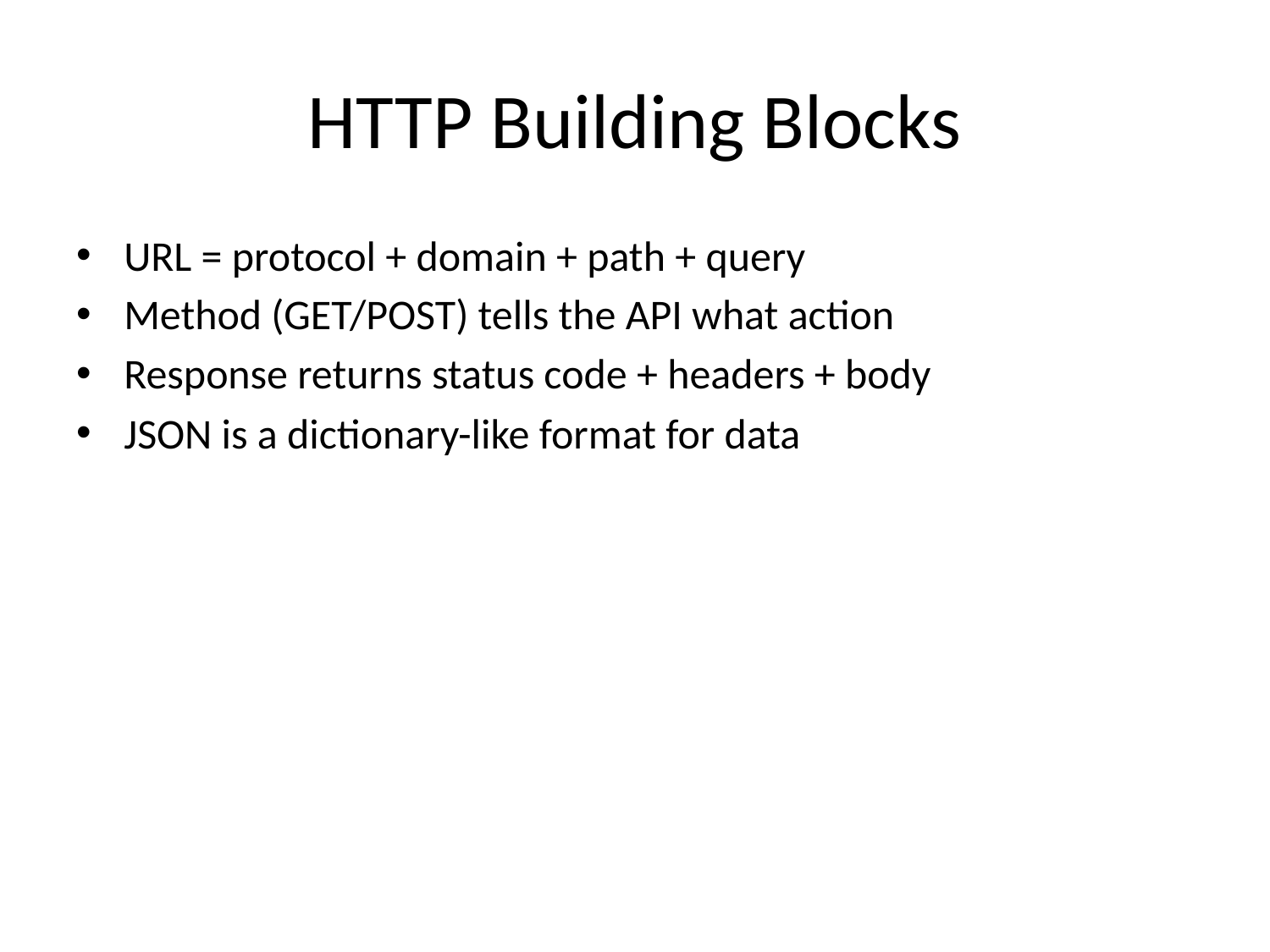

# HTTP Building Blocks
URL = protocol + domain + path + query
Method (GET/POST) tells the API what action
Response returns status code + headers + body
JSON is a dictionary-like format for data